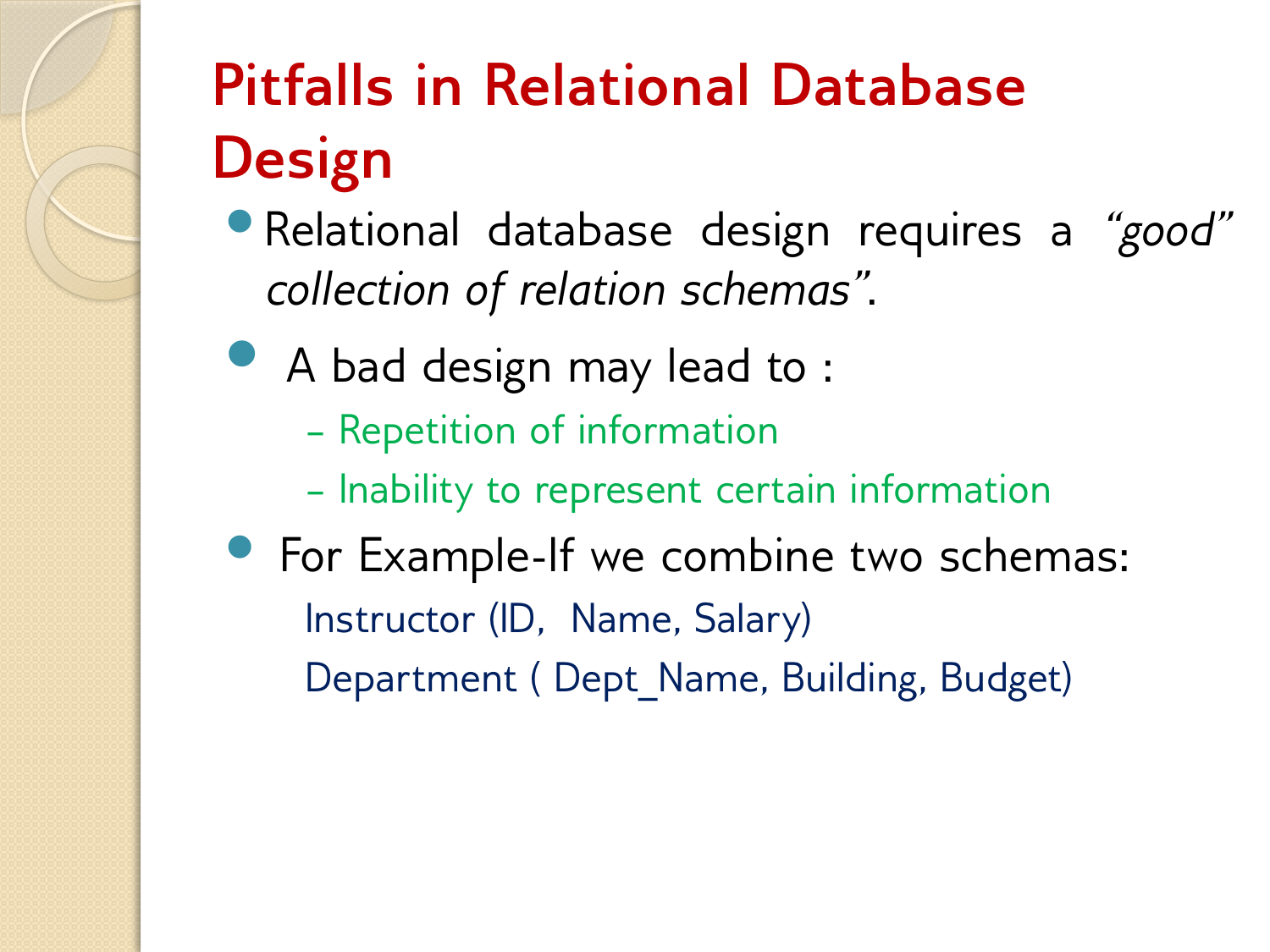

# Pitfalls in Relational Database Design
Relational database design requires a “good” collection of relation schemas”.
 A bad design may lead to :
– Repetition of information
– Inability to represent certain information
 For Example-If we combine two schemas:
Instructor (ID,  Name, Salary)
Department ( Dept_Name, Building, Budget)